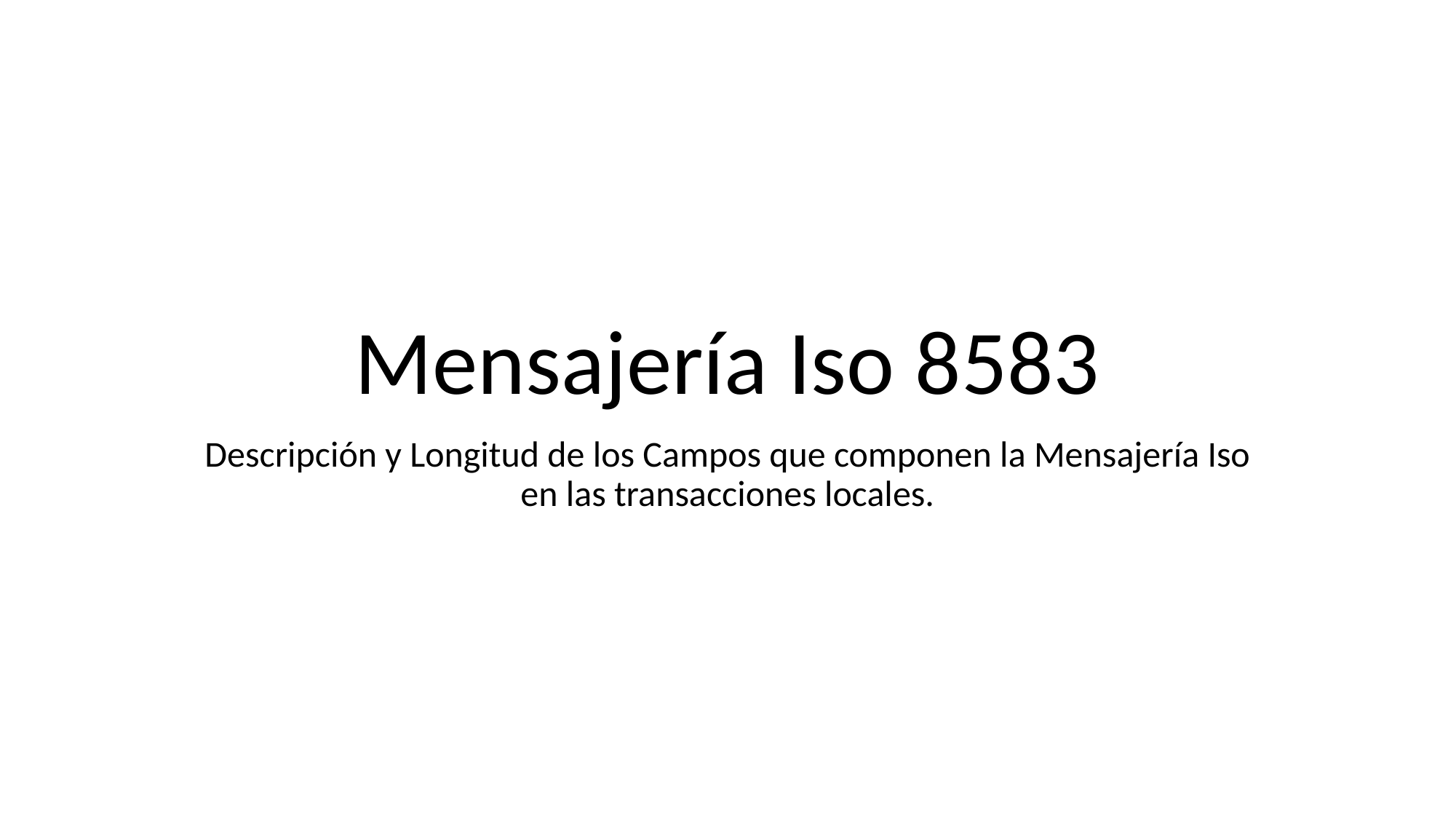

# Mensajería Iso 8583
Descripción y Longitud de los Campos que componen la Mensajería Iso en las transacciones locales.